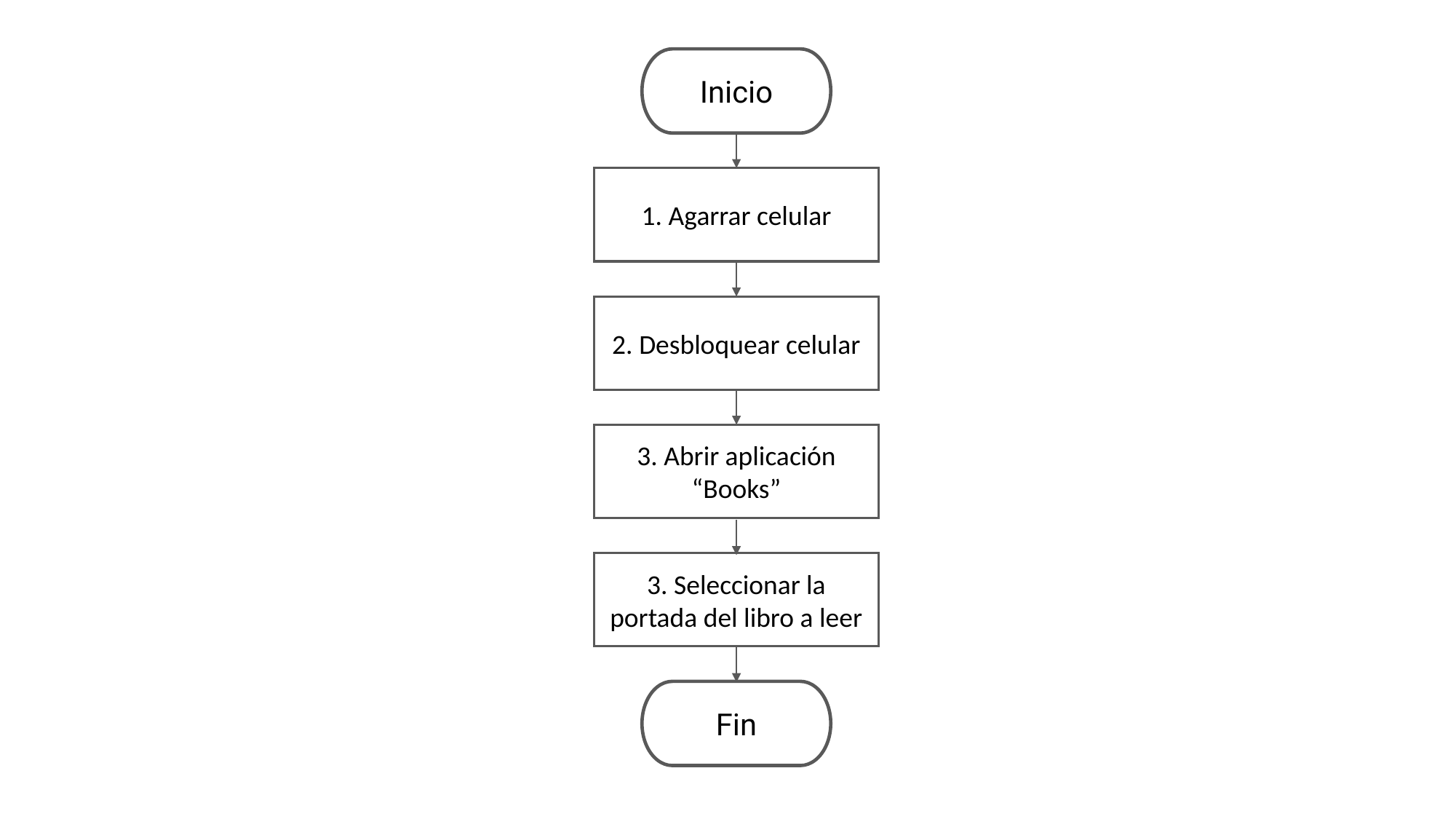

Inicio
1. Agarrar celular
2. Desbloquear celular
3. Abrir aplicación “Books”
3. Seleccionar la portada del libro a leer
Fin